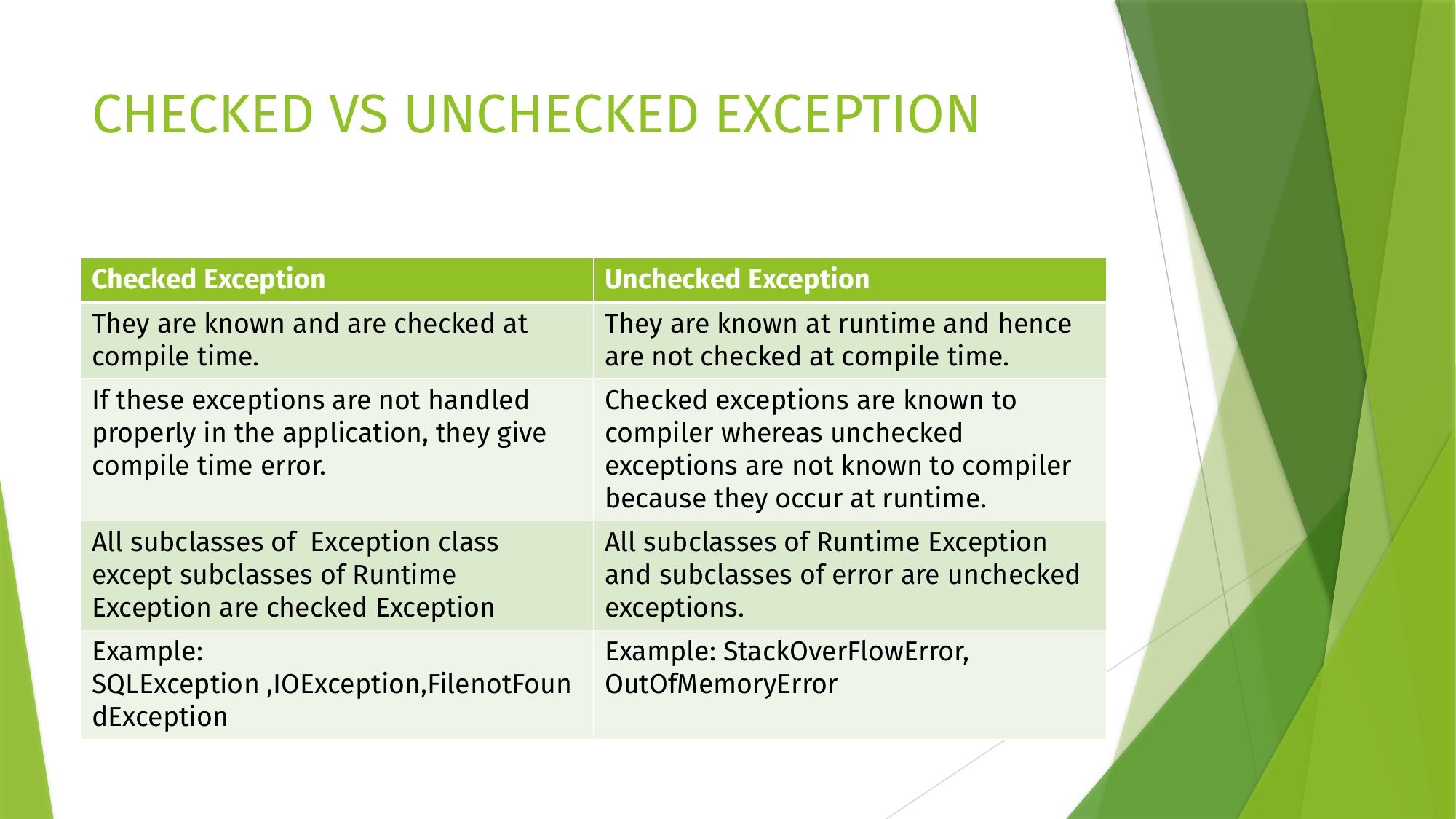

# CHECKED VS UNCHECKED EXCEPTION
| Checked Exception | Unchecked Exception |
| --- | --- |
| They are known and are checked at compile time. | They are known at runtime and hence are not checked at compile time. |
| If these exceptions are not handled properly in the application, they give compile time error. | Checked exceptions are known to compiler whereas unchecked exceptions are not known to compiler because they occur at runtime. |
| All subclasses of Exception class except subclasses of Runtime Exception are checked Exception | All subclasses of Runtime Exception and subclasses of error are unchecked exceptions. |
| Example: SQLException ,IOException,FilenotFoundException | Example: StackOverFlowError, OutOfMemoryError |